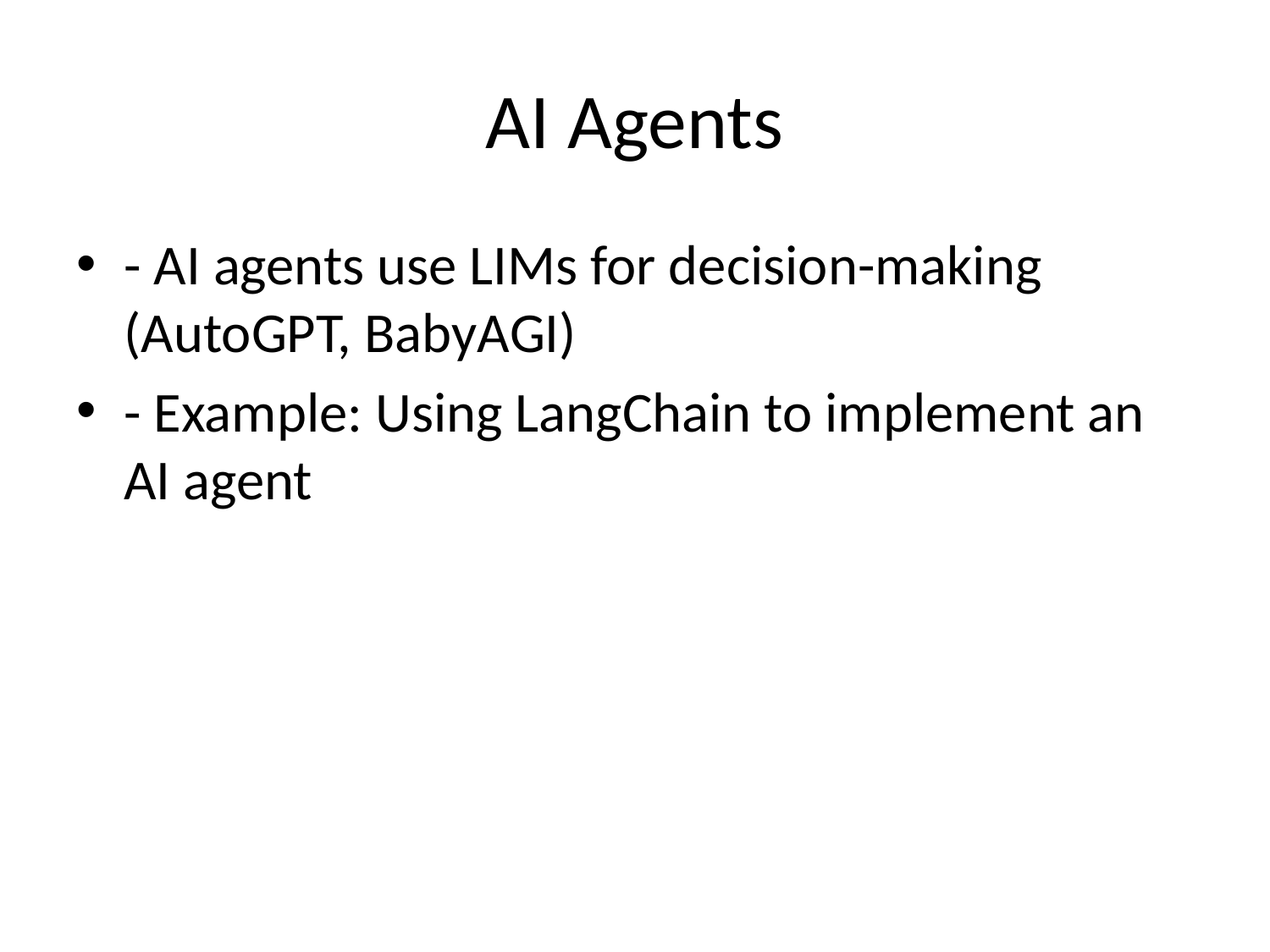

# AI Agents
- AI agents use LIMs for decision-making (AutoGPT, BabyAGI)
- Example: Using LangChain to implement an AI agent